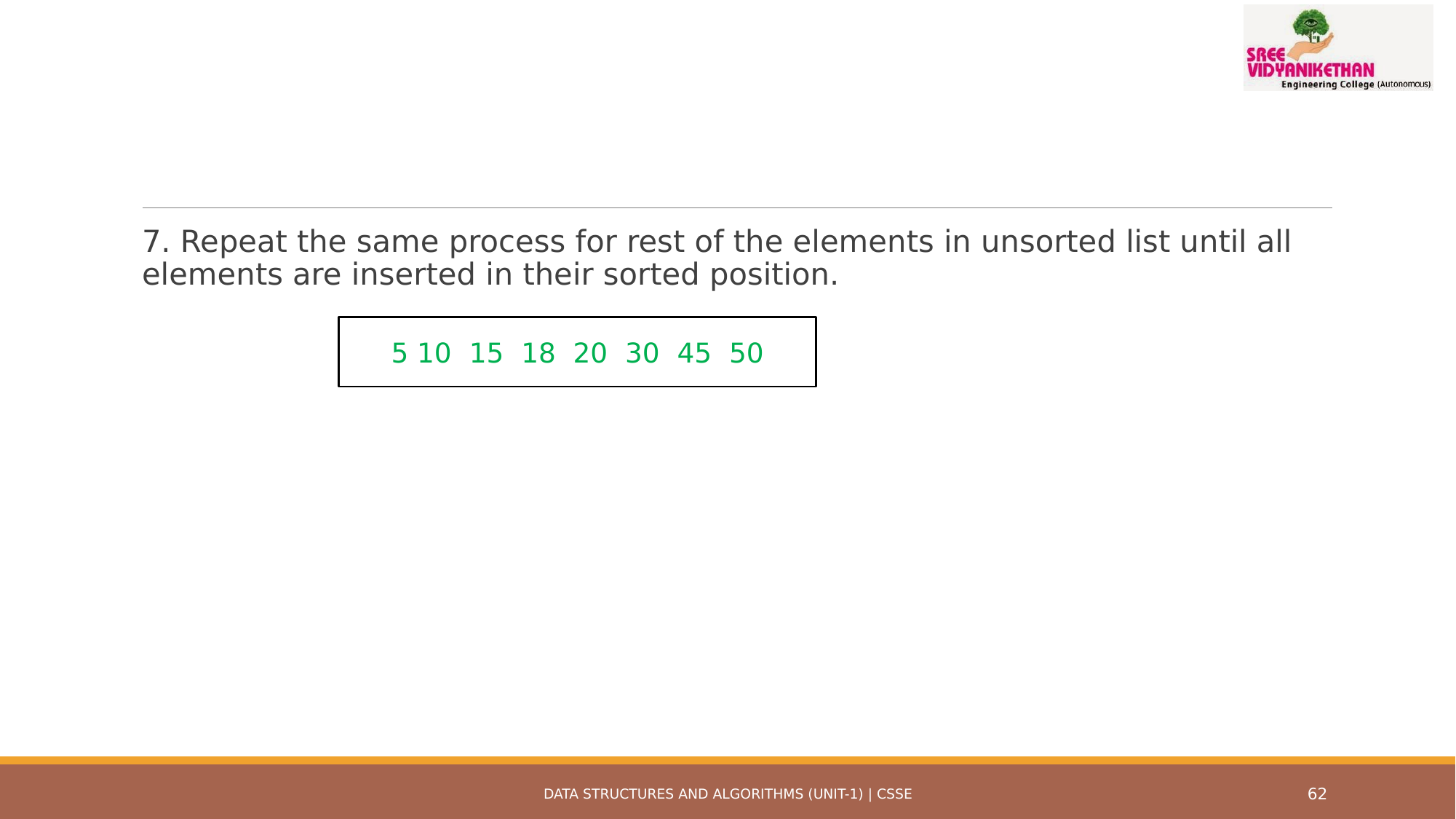

#
7. Repeat the same process for rest of the elements in unsorted list until all elements are inserted in their sorted position.

5 10  15  18  20  30  45  50
DATA STRUCTURES AND ALGORITHMS (UNIT-1) | CSSE
62